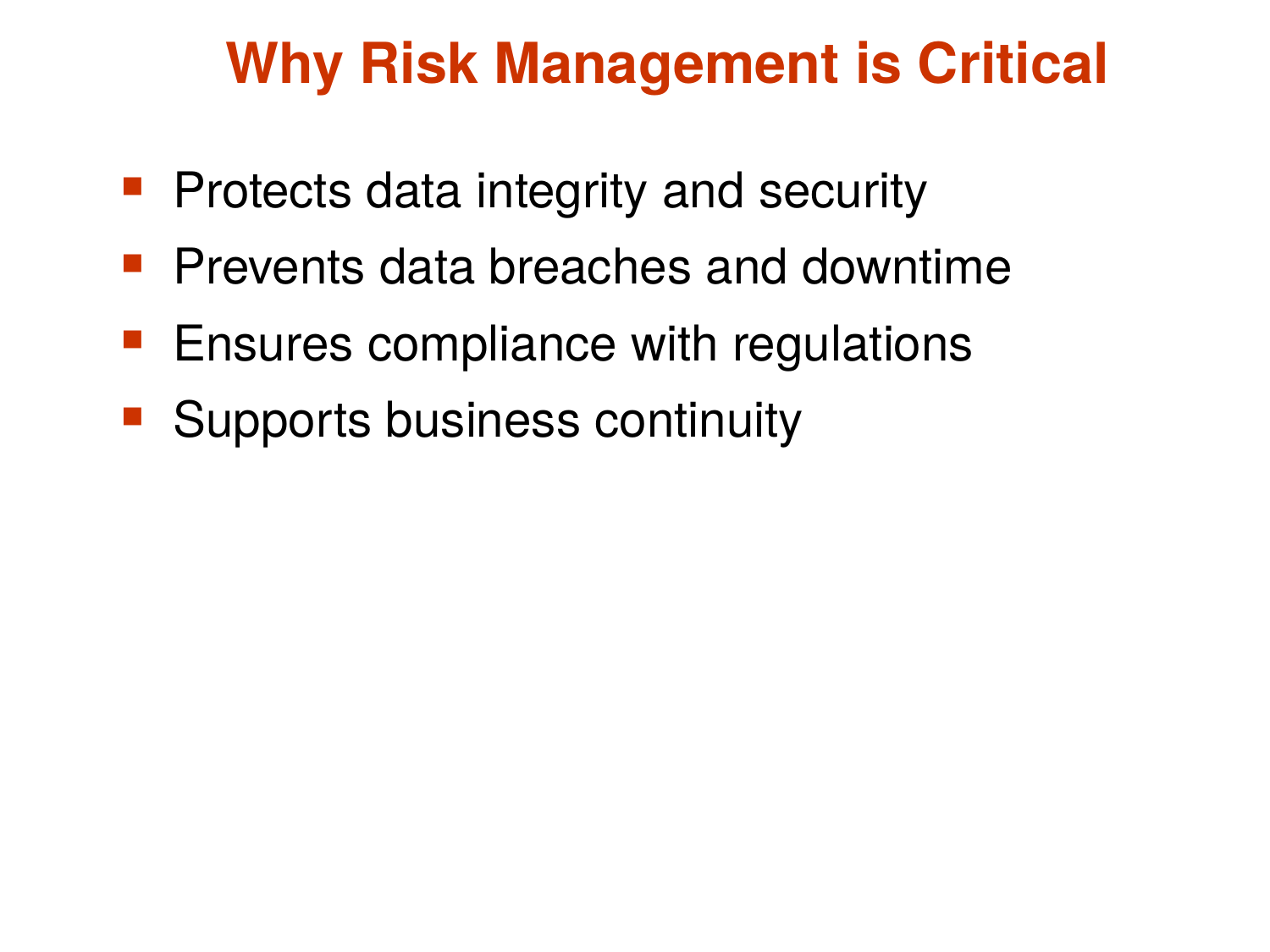

# Why Risk Management is Critical
Protects data integrity and security
Prevents data breaches and downtime
Ensures compliance with regulations
Supports business continuity